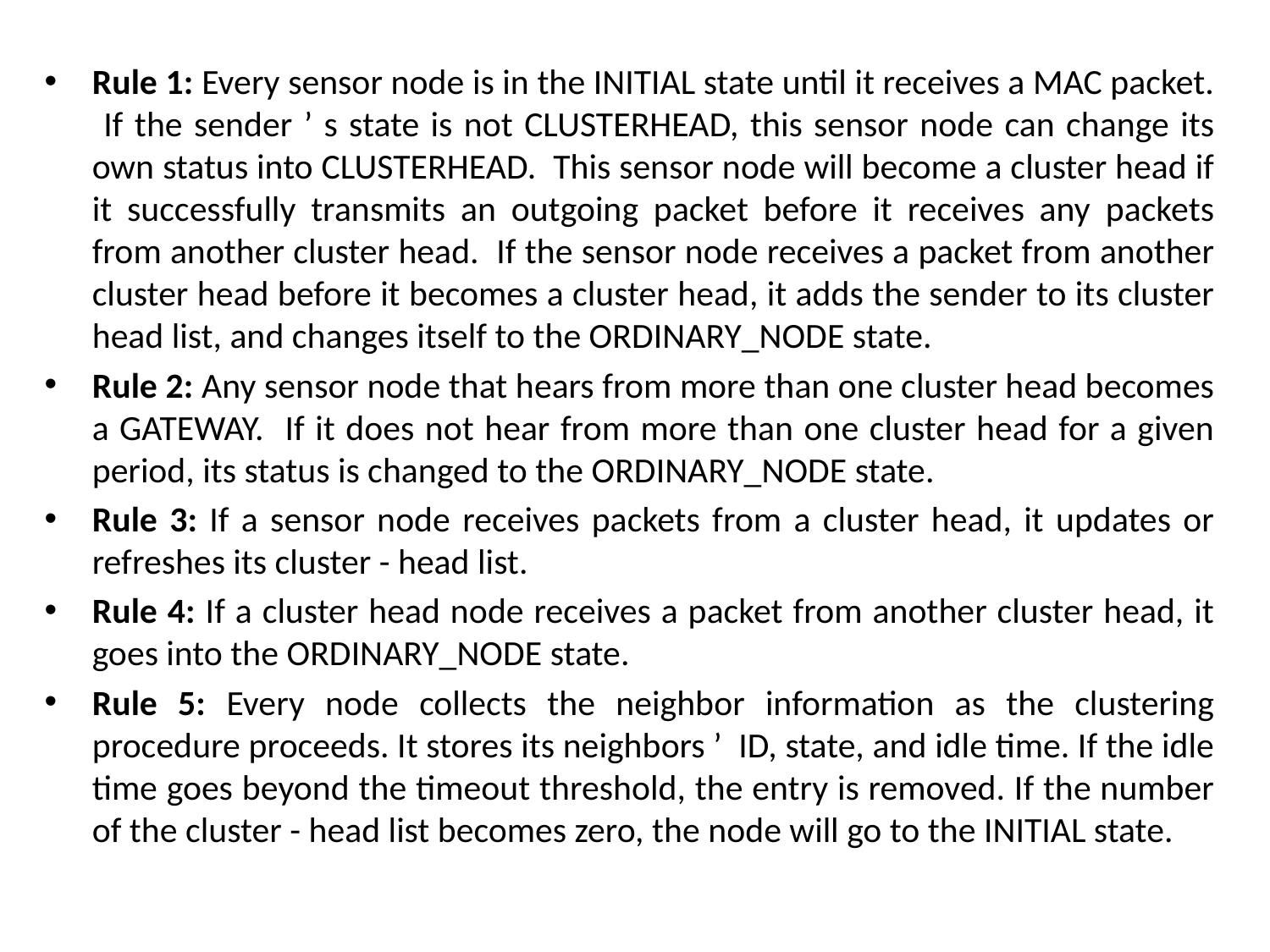

Rule 1: Every sensor node is in the INITIAL state until it receives a MAC packet.  If the sender ’ s state is not CLUSTERHEAD, this sensor node can change its own status into CLUSTERHEAD.  This sensor node will become a cluster head if it successfully transmits an outgoing packet before it receives any packets from another cluster head.  If the sensor node receives a packet from another cluster head before it becomes a cluster head, it adds the sender to its cluster head list, and changes itself to the ORDINARY_NODE state.
Rule 2: Any sensor node that hears from more than one cluster head becomes a GATEWAY.  If it does not hear from more than one cluster head for a given period, its status is changed to the ORDINARY_NODE state.
Rule 3: If a sensor node receives packets from a cluster head, it updates or refreshes its cluster - head list.
Rule 4: If a cluster head node receives a packet from another cluster head, it goes into the ORDINARY_NODE state.
Rule 5: Every node collects the neighbor information as the clustering procedure proceeds. It stores its neighbors ’  ID, state, and idle time. If the idle time goes beyond the timeout threshold, the entry is removed. If the number of the cluster - head list becomes zero, the node will go to the INITIAL state.